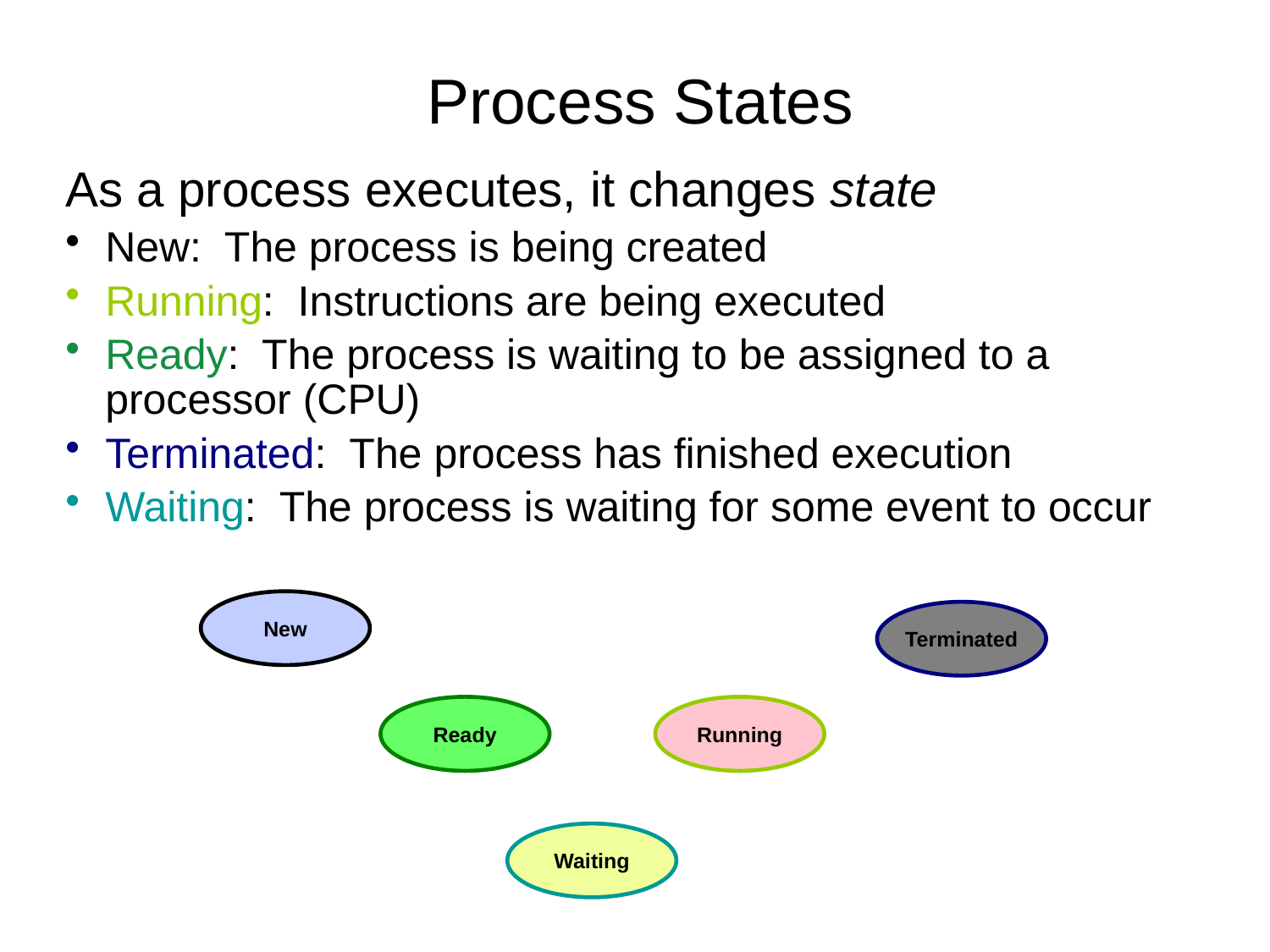

# Process States
As a process executes, it changes state
New:  The process is being created
Running:  Instructions are being executed
Ready:  The process is waiting to be assigned to a processor (CPU)
Terminated:  The process has finished execution
Waiting:  The process is waiting for some event to occur
New
Terminated
Ready
Running
Waiting